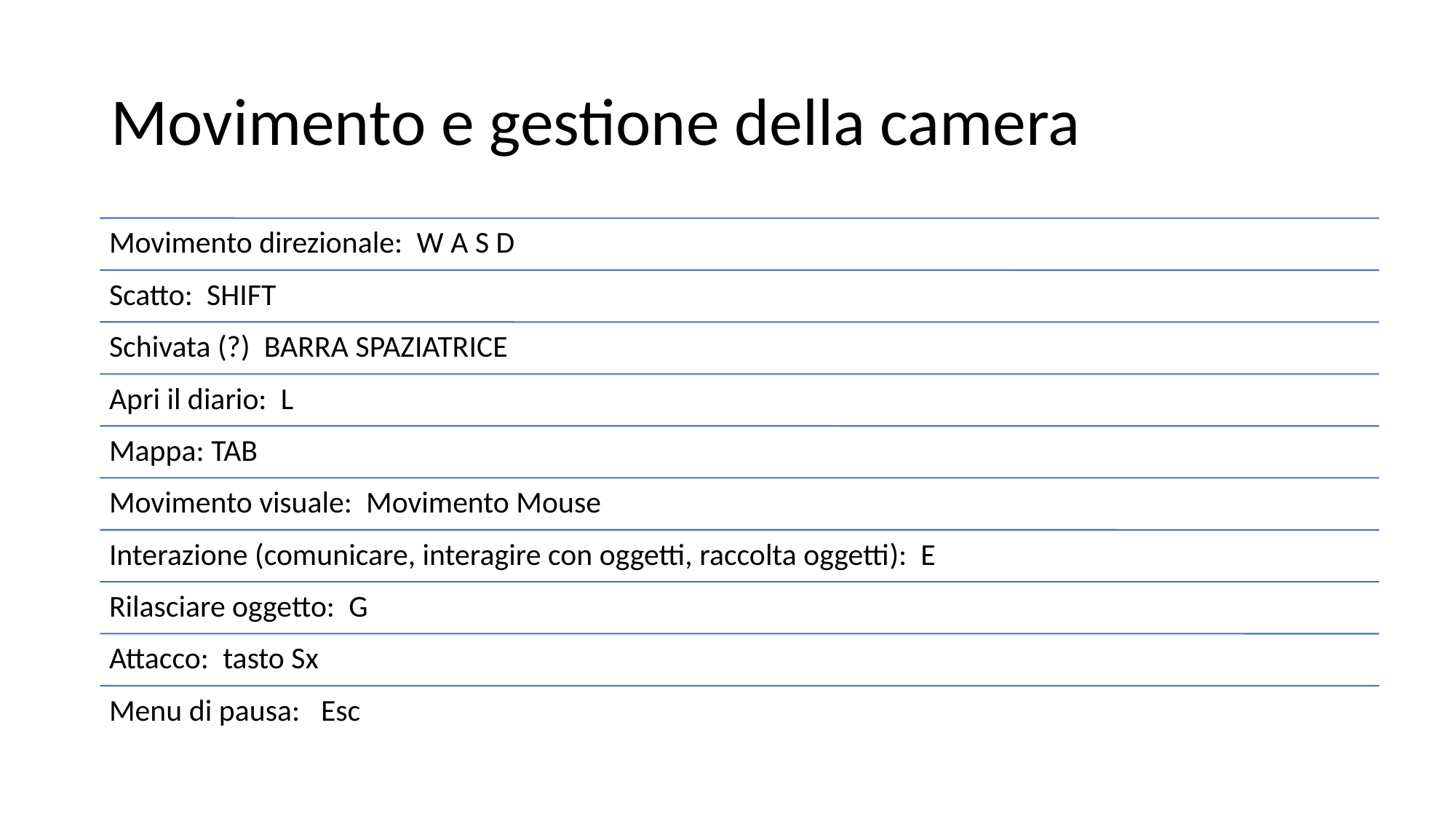

# Movimento e gestione della camera
Movimento direzionale:  W A S D
Scatto:  SHIFT
Schivata (?)  BARRA SPAZIATRICE
Apri il diario:  L
Mappa: TAB
Movimento visuale:  Movimento Mouse
Interazione (comunicare, interagire con oggetti, raccolta oggetti):  E
Rilasciare oggetto:  G
Attacco:  tasto Sx
Menu di pausa:   Esc